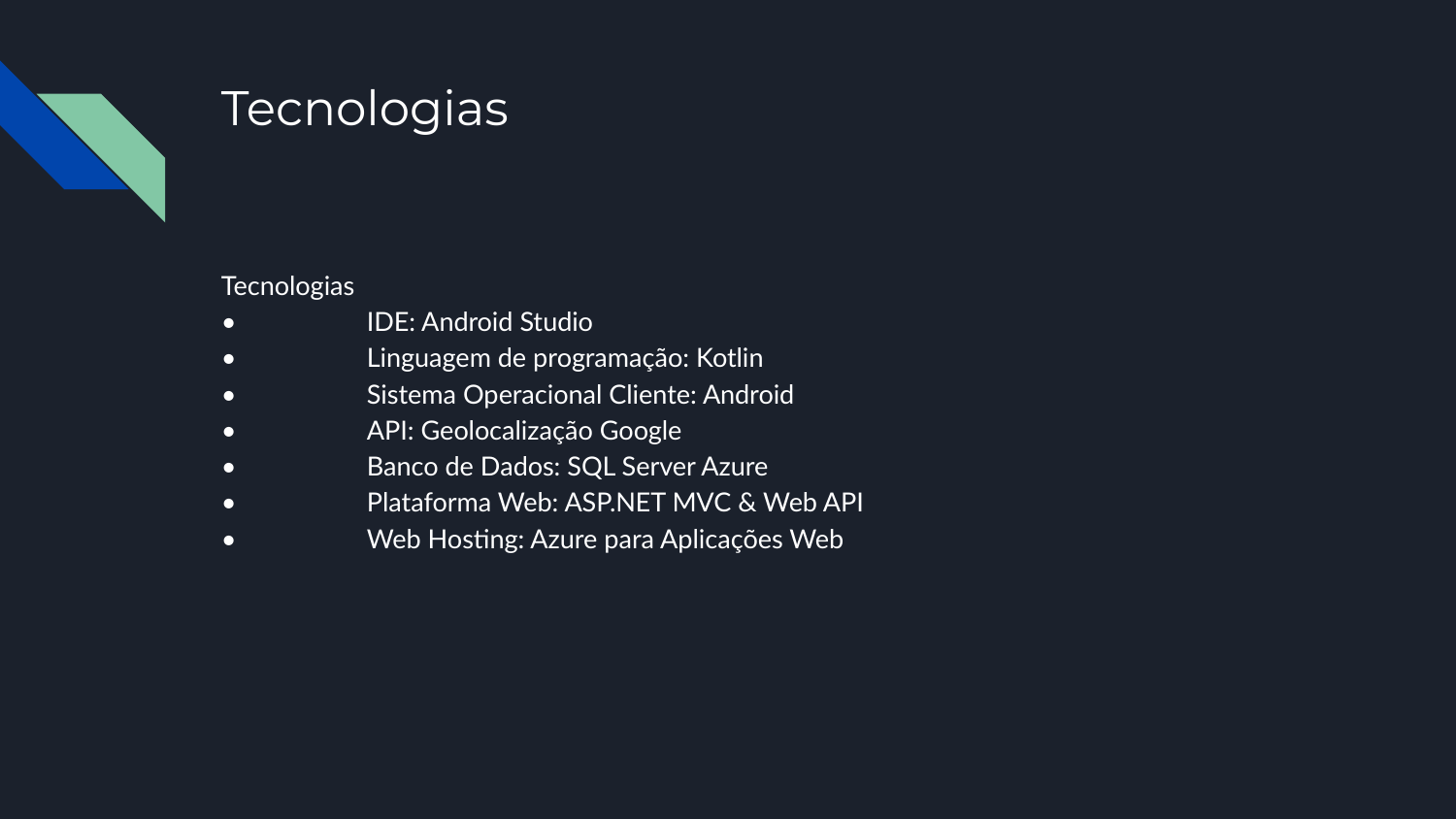

# Tecnologias
Tecnologias
•	IDE: Android Studio
•	Linguagem de programação: Kotlin
•	Sistema Operacional Cliente: Android
•	API: Geolocalização Google
•	Banco de Dados: SQL Server Azure
•	Plataforma Web: ASP.NET MVC & Web API
•	Web Hosting: Azure para Aplicações Web